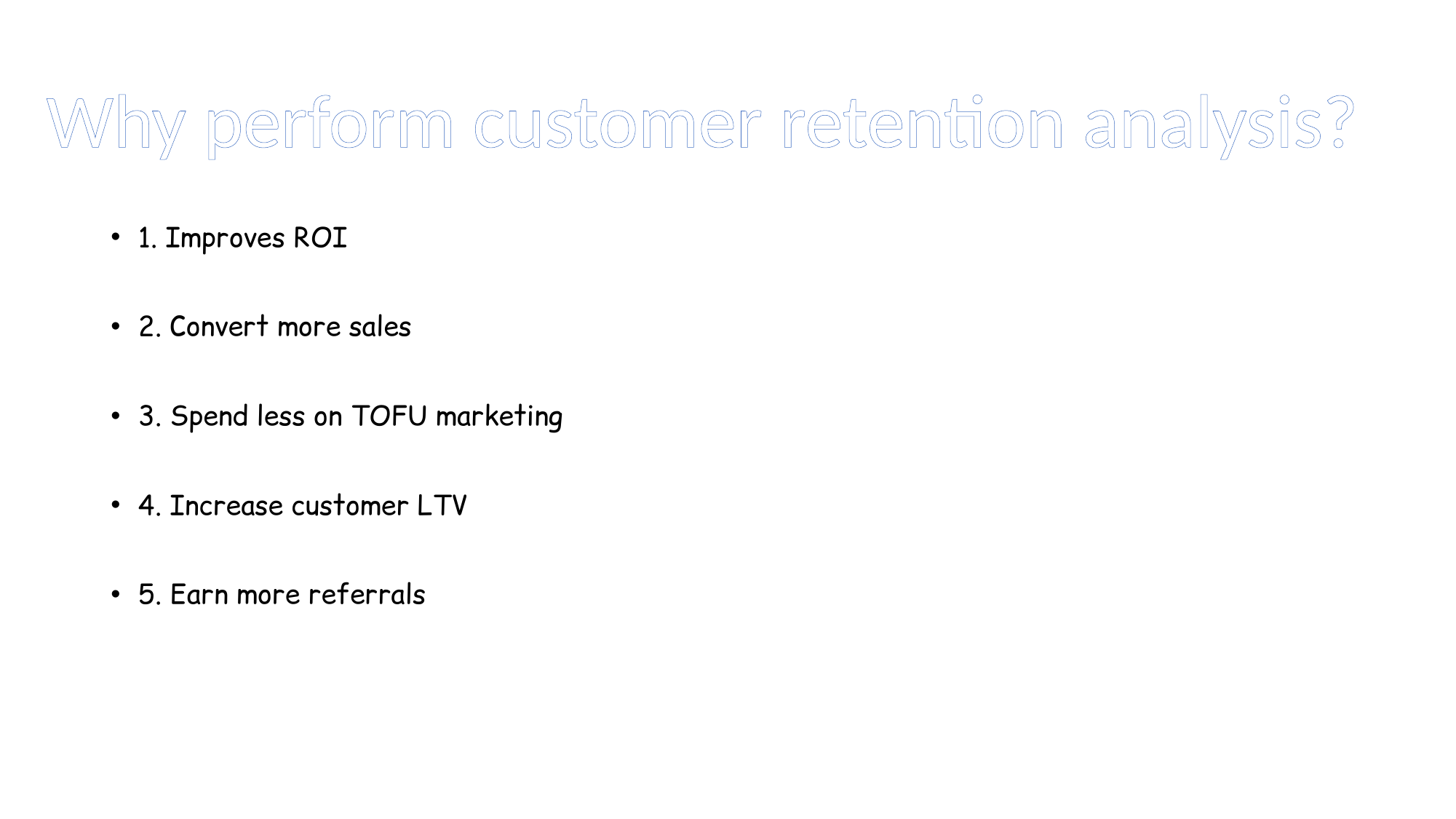

# Why perform customer retention analysis?
1. Improves ROI

2. Convert more sales

3. Spend less on TOFU marketing

4. Increase customer LTV

5. Earn more referrals